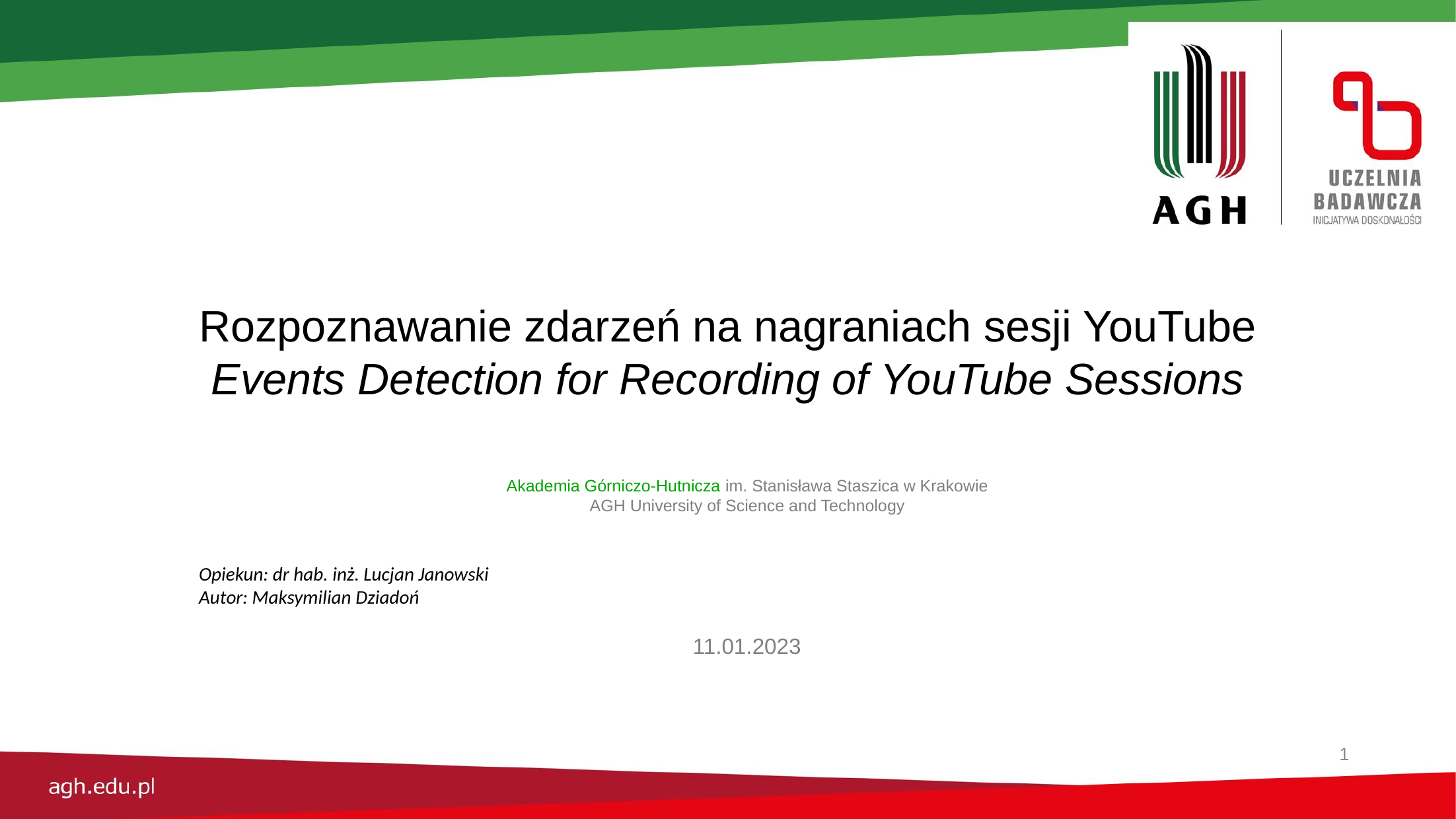

Rozpoznawanie zdarzeń na nagraniach sesji YouTube
Events Detection for Recording of YouTube Sessions
Akademia Górniczo-Hutnicza im. Stanisława Staszica w Krakowie
AGH University of Science and Technology
Opiekun: dr hab. inż. Lucjan Janowski
Autor: Maksymilian Dziadoń
11.01.2023
1